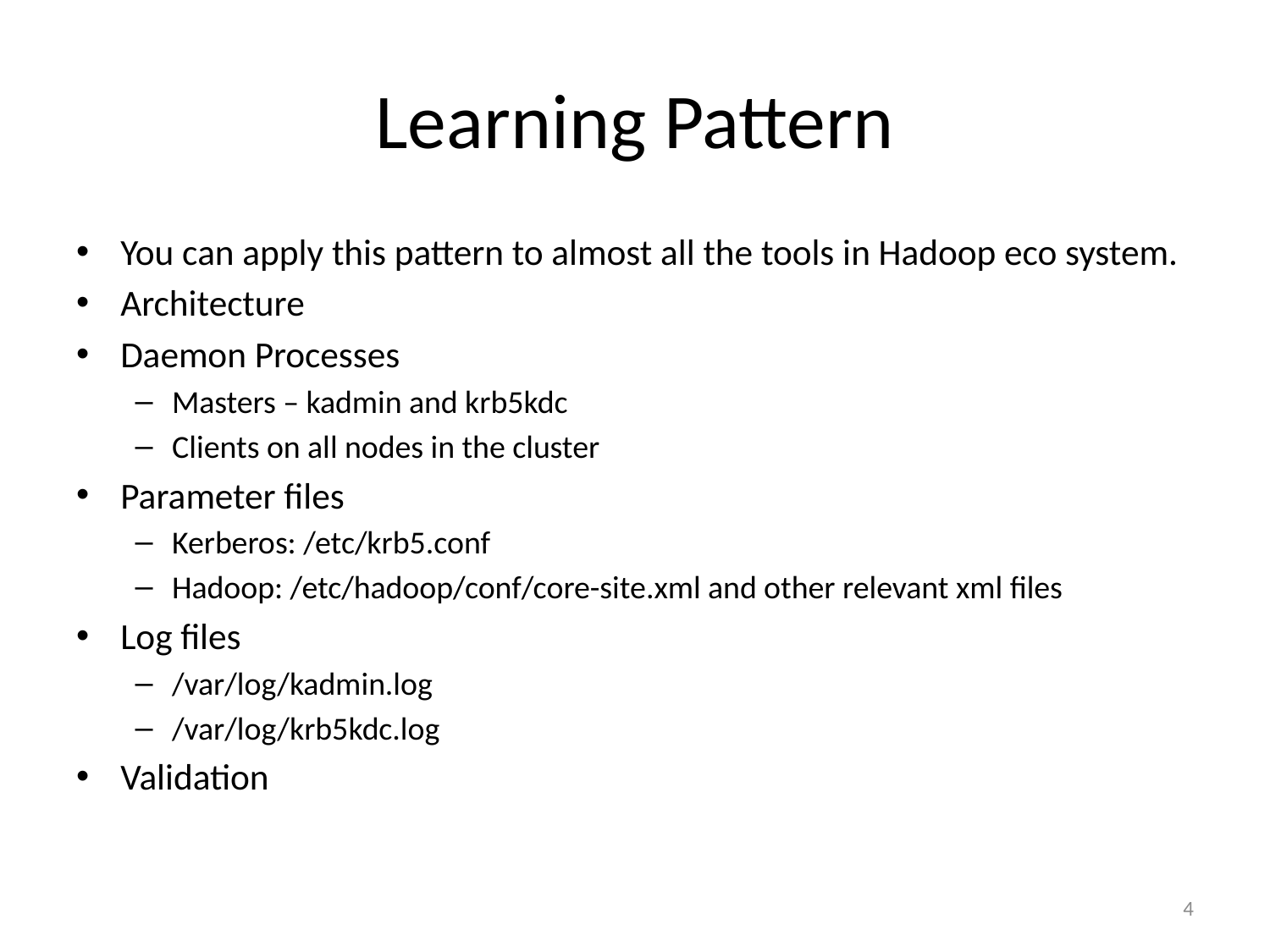

# Learning Pattern
You can apply this pattern to almost all the tools in Hadoop eco system.
Architecture
Daemon Processes
Masters – kadmin and krb5kdc
Clients on all nodes in the cluster
Parameter files
Kerberos: /etc/krb5.conf
Hadoop: /etc/hadoop/conf/core-site.xml and other relevant xml files
Log files
/var/log/kadmin.log
/var/log/krb5kdc.log
Validation
4